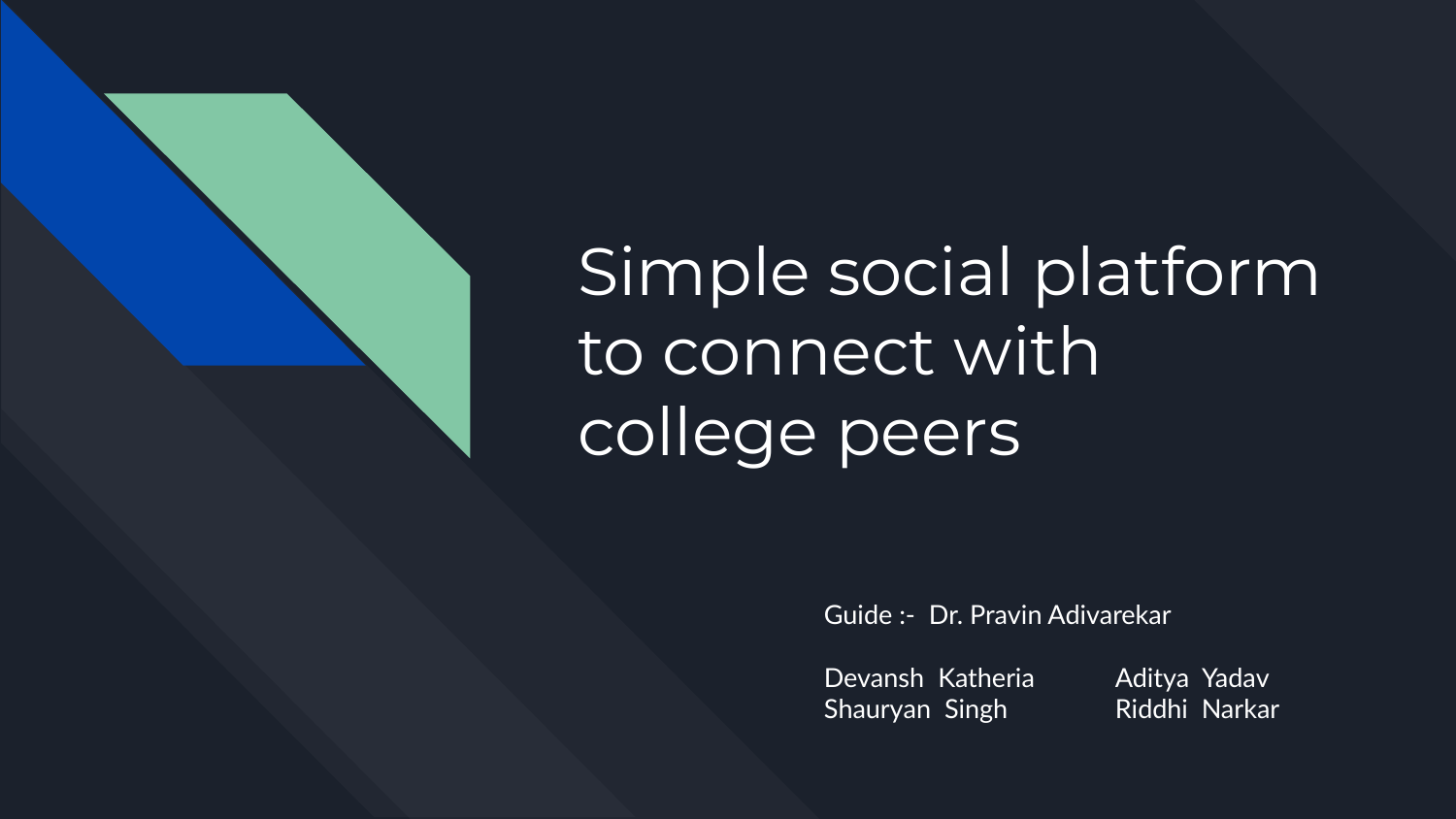

# Simple social platform to connect with college peers
Guide :-  Dr. Pravin Adivarekar

Devansh  Katheria	Aditya  Yadav
Shauryan  Singh	Riddhi  Narkar